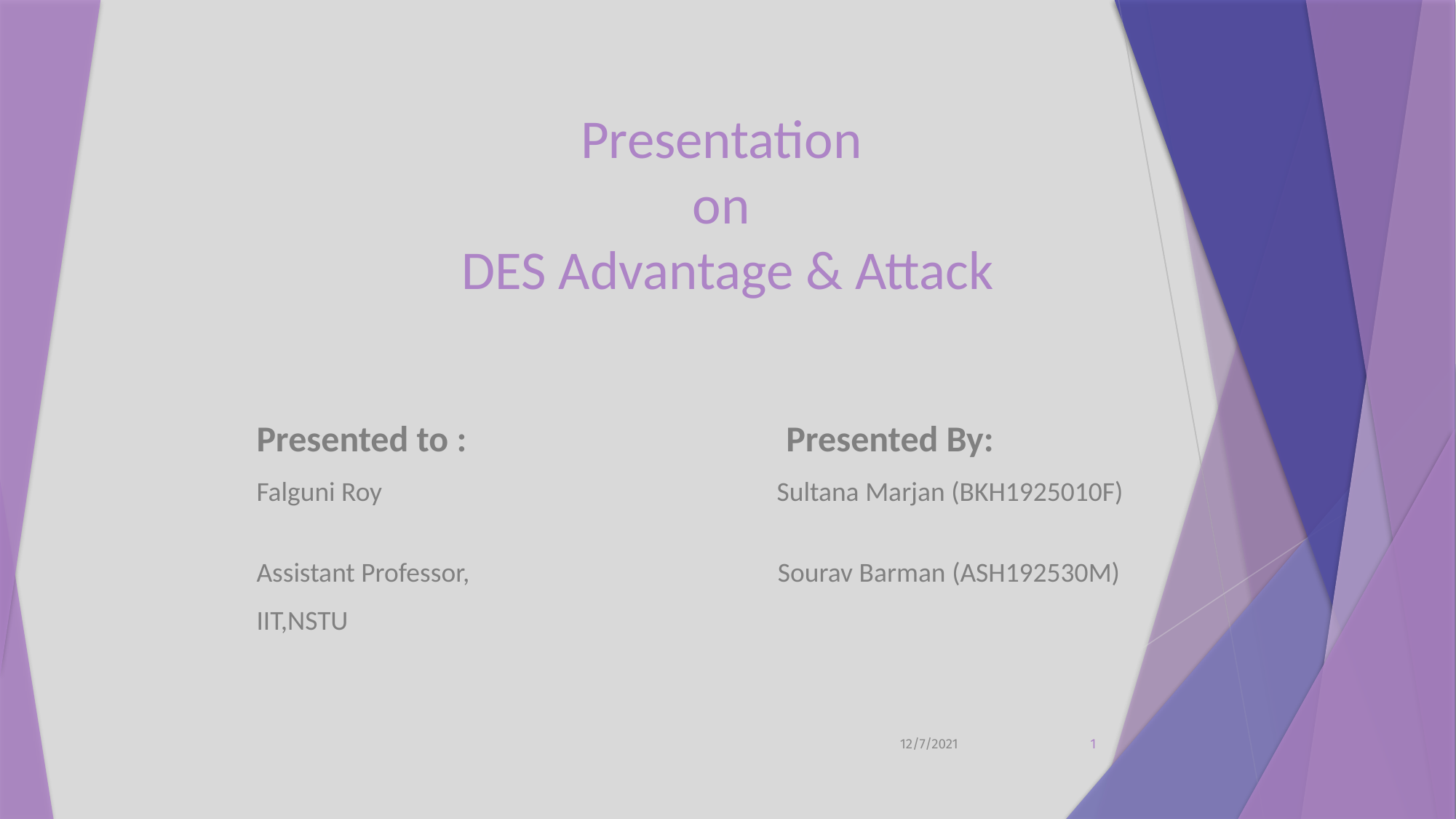

# Presentation on DES Advantage & Attack

Presented to :                                       Presented By:
Falguni Roy                                                                Sultana Marjan (BKH1925010F)
Assistant Professor,                                                  Sourav Barman (ASH192530M)
IIT,NSTU

12/7/2021
1